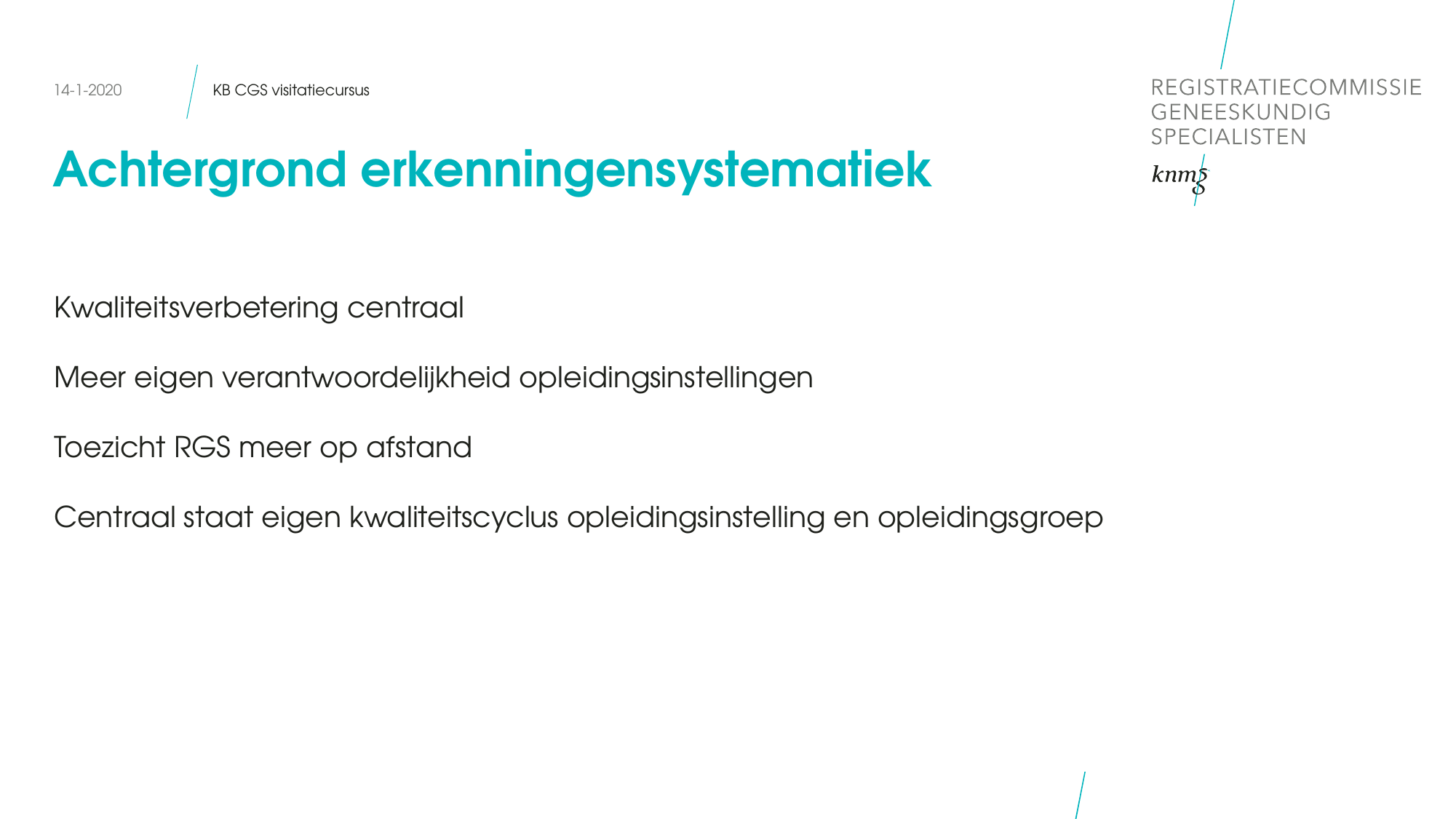

14-1-2020
KB CGS visitatiecursus
# Achtergrond erkenningensystematiek
Kwaliteitsverbetering centraal

Meer eigen verantwoordelijkheid opleidingsinstellingen

Toezicht RGS meer op afstand

Centraal staat eigen kwaliteitscyclus opleidingsinstelling en opleidingsgroep